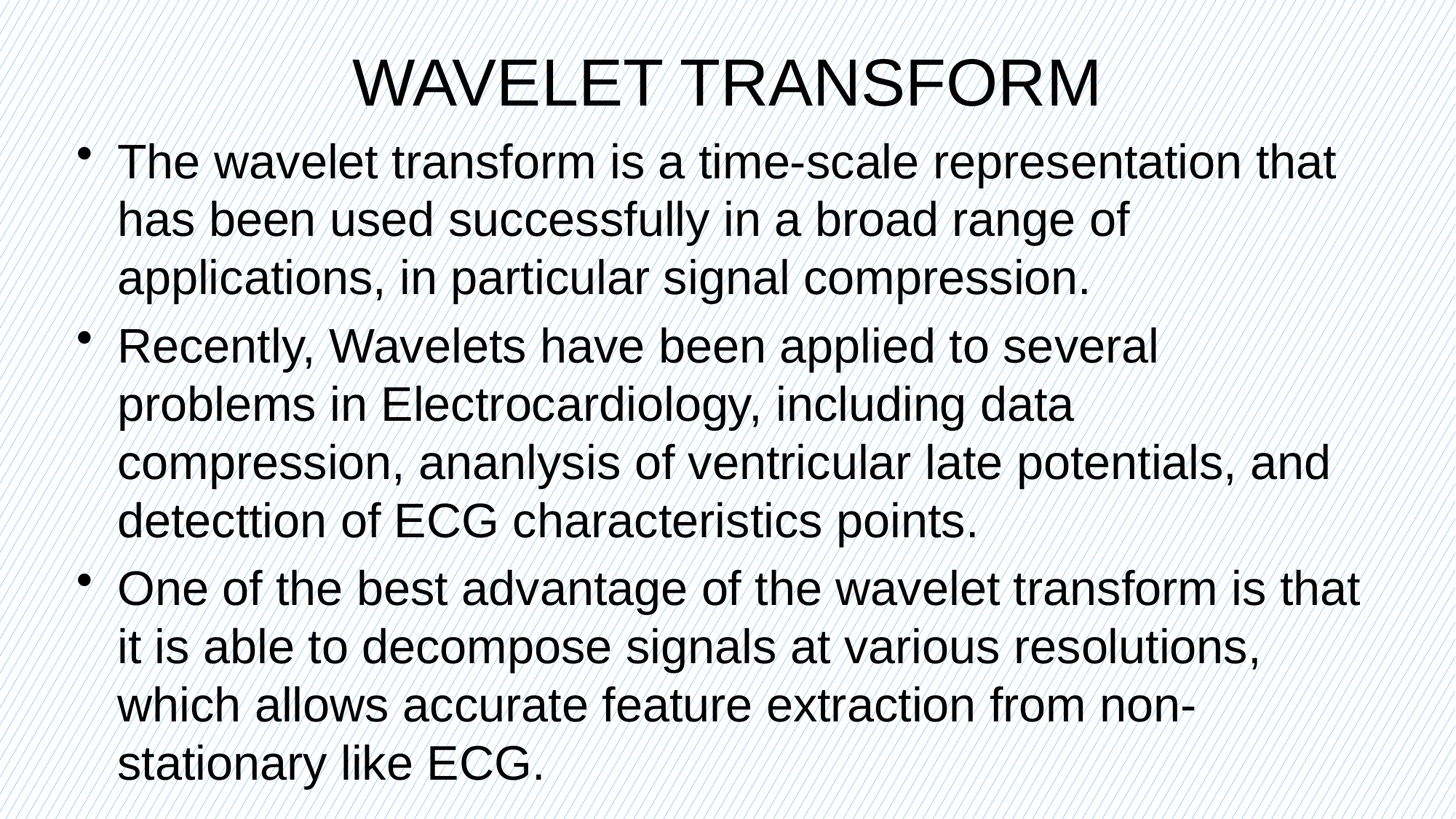

# WAVELET TRANSFORM
The wavelet transform is a time-scale representation that has been used successfully in a broad range of applications, in particular signal compression.
Recently, Wavelets have been applied to several problems in Electrocardiology, including data compression, ananlysis of ventricular late potentials, and detecttion of ECG characteristics points.
One of the best advantage of the wavelet transform is that it is able to decompose signals at various resolutions, which allows accurate feature extraction from non-stationary like ECG.